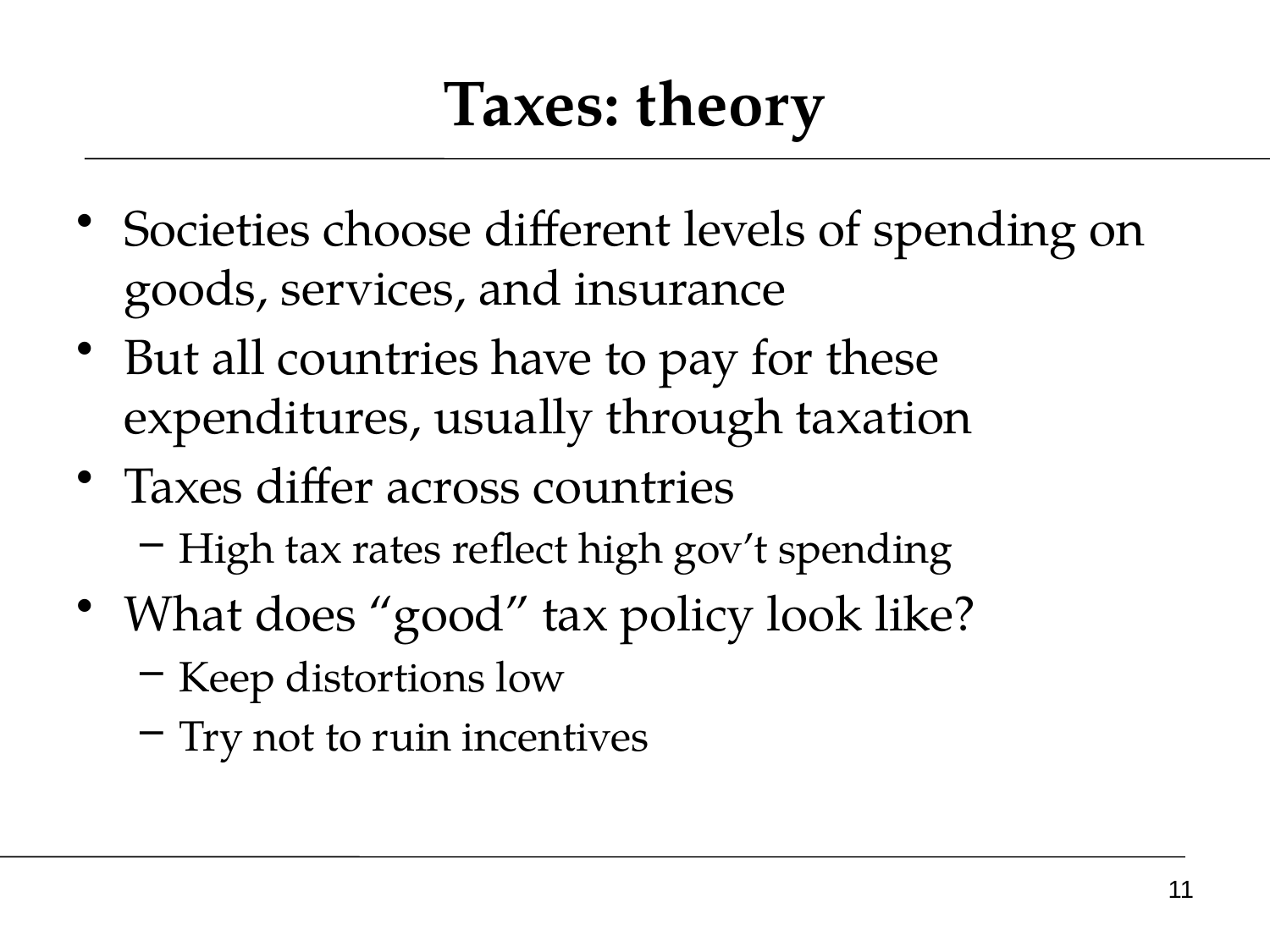

# Taxes: theory
Societies choose different levels of spending on goods, services, and insurance
But all countries have to pay for these expenditures, usually through taxation
Taxes differ across countries
High tax rates reflect high gov’t spending
What does “good” tax policy look like?
Keep distortions low
Try not to ruin incentives
11